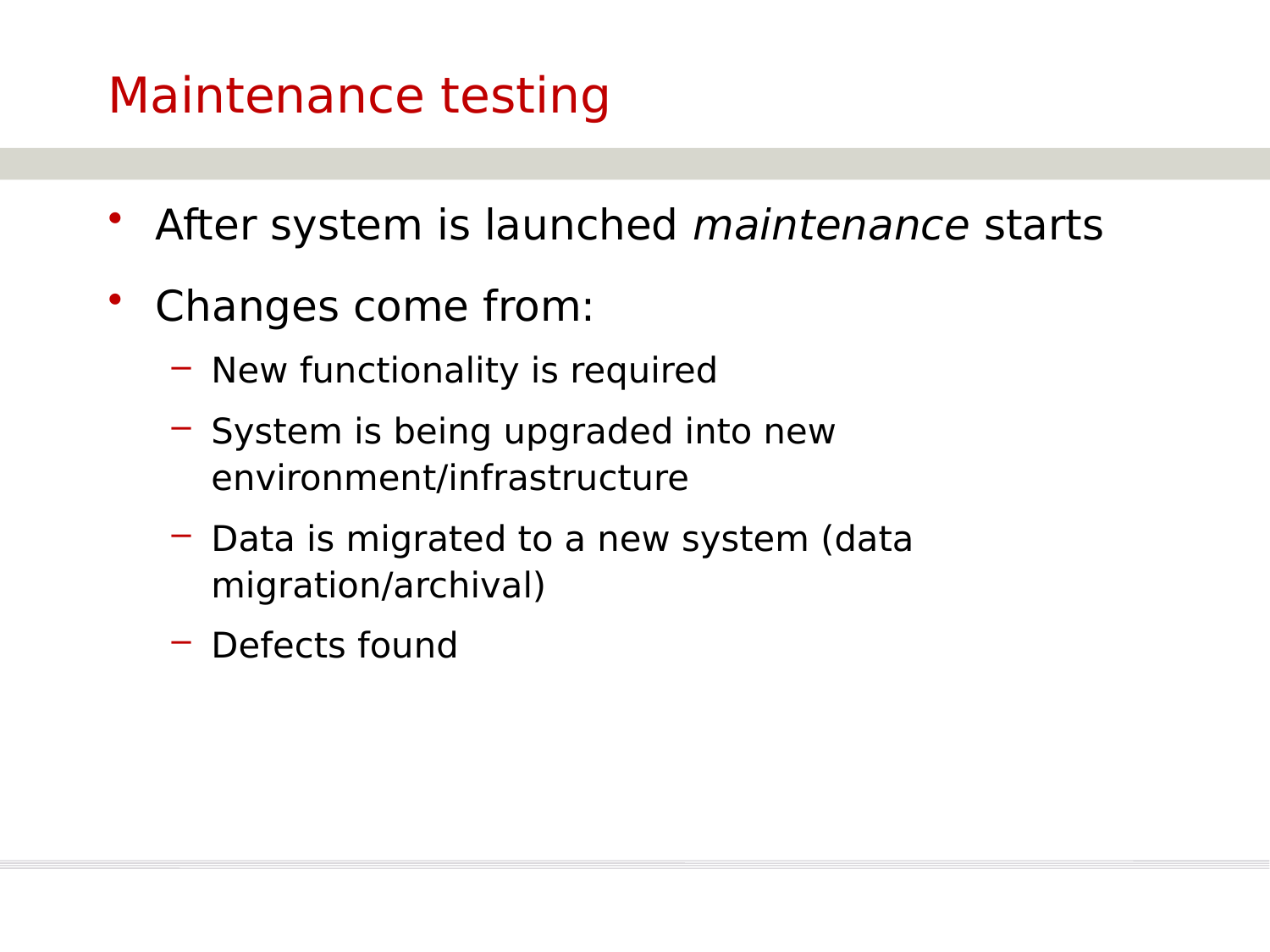

Maintenance testing
After system is launched maintenance starts
Changes come from:
New functionality is required
System is being upgraded into new environment/infrastructure
Data is migrated to a new system (data migration/archival)
Defects found